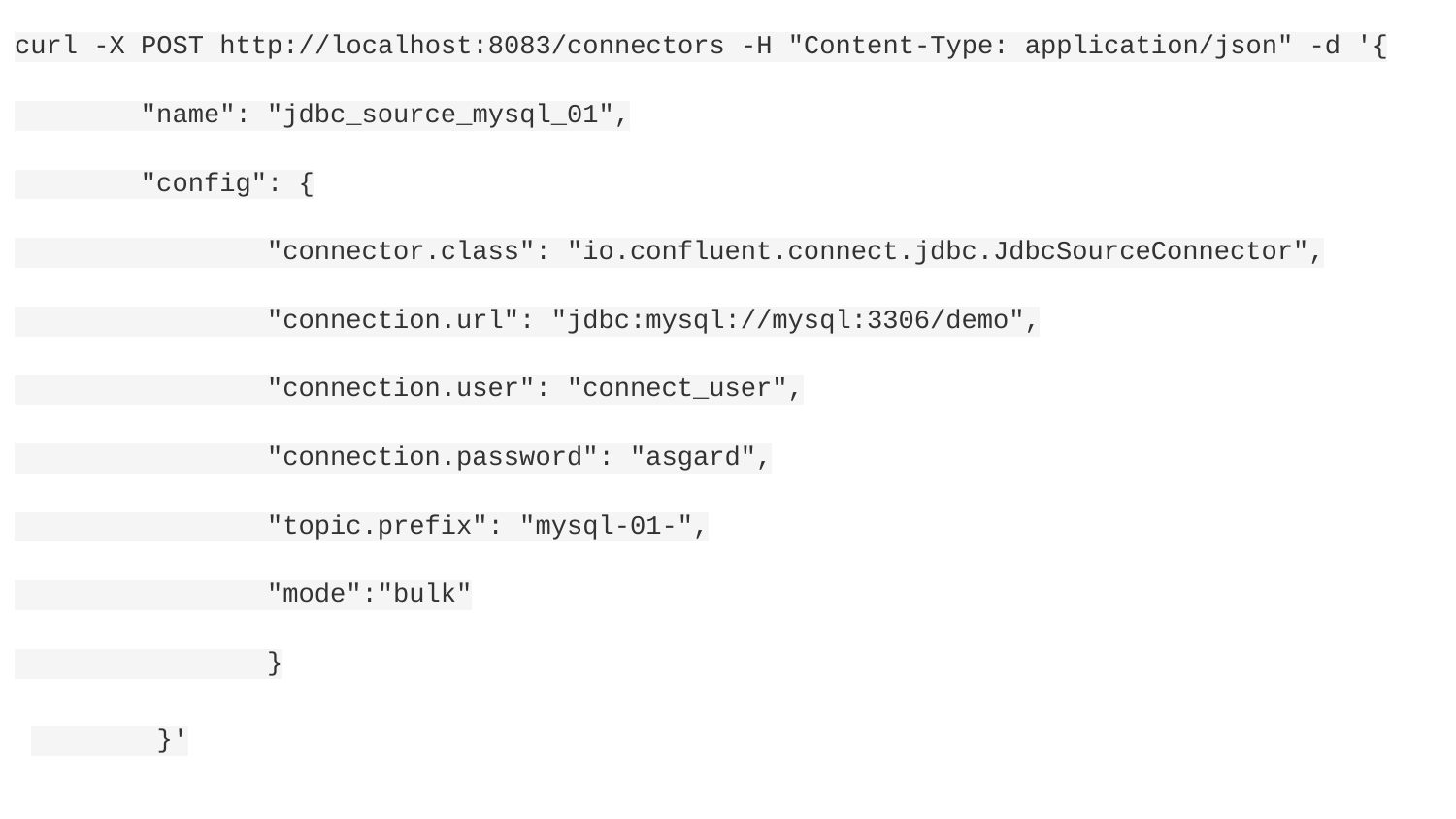

curl -X POST http://localhost:8083/connectors -H "Content-Type: application/json" -d '{
        "name": "jdbc_source_mysql_01",
        "config": {
                "connector.class": "io.confluent.connect.jdbc.JdbcSourceConnector",
                "connection.url": "jdbc:mysql://mysql:3306/demo",
                "connection.user": "connect_user",
                "connection.password": "asgard",
                "topic.prefix": "mysql-01-",
                "mode":"bulk"
                }
        }'